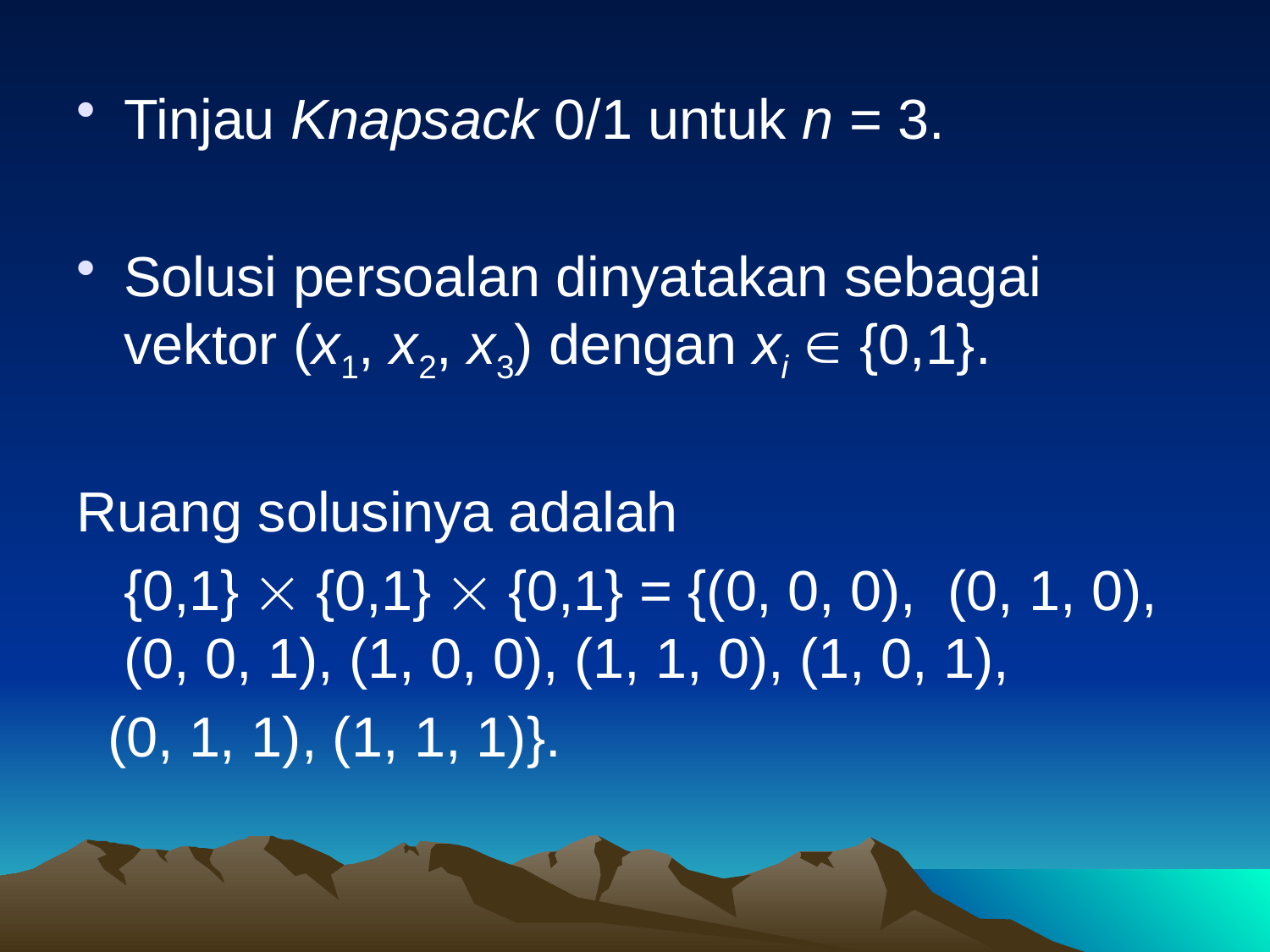

Tinjau Knapsack 0/1 untuk n = 3.

Solusi persoalan dinyatakan sebagai vektor (x1, x2, x3) dengan xi ∈ {0,1}.

Ruang solusinya adalah
	{0,1} × {0,1} × {0,1} = {(0, 0, 0),  (0, 1, 0),  (0, 0, 1), (1, 0, 0), (1, 1, 0), (1, 0, 1),
  (0, 1, 1), (1, 1, 1)}.